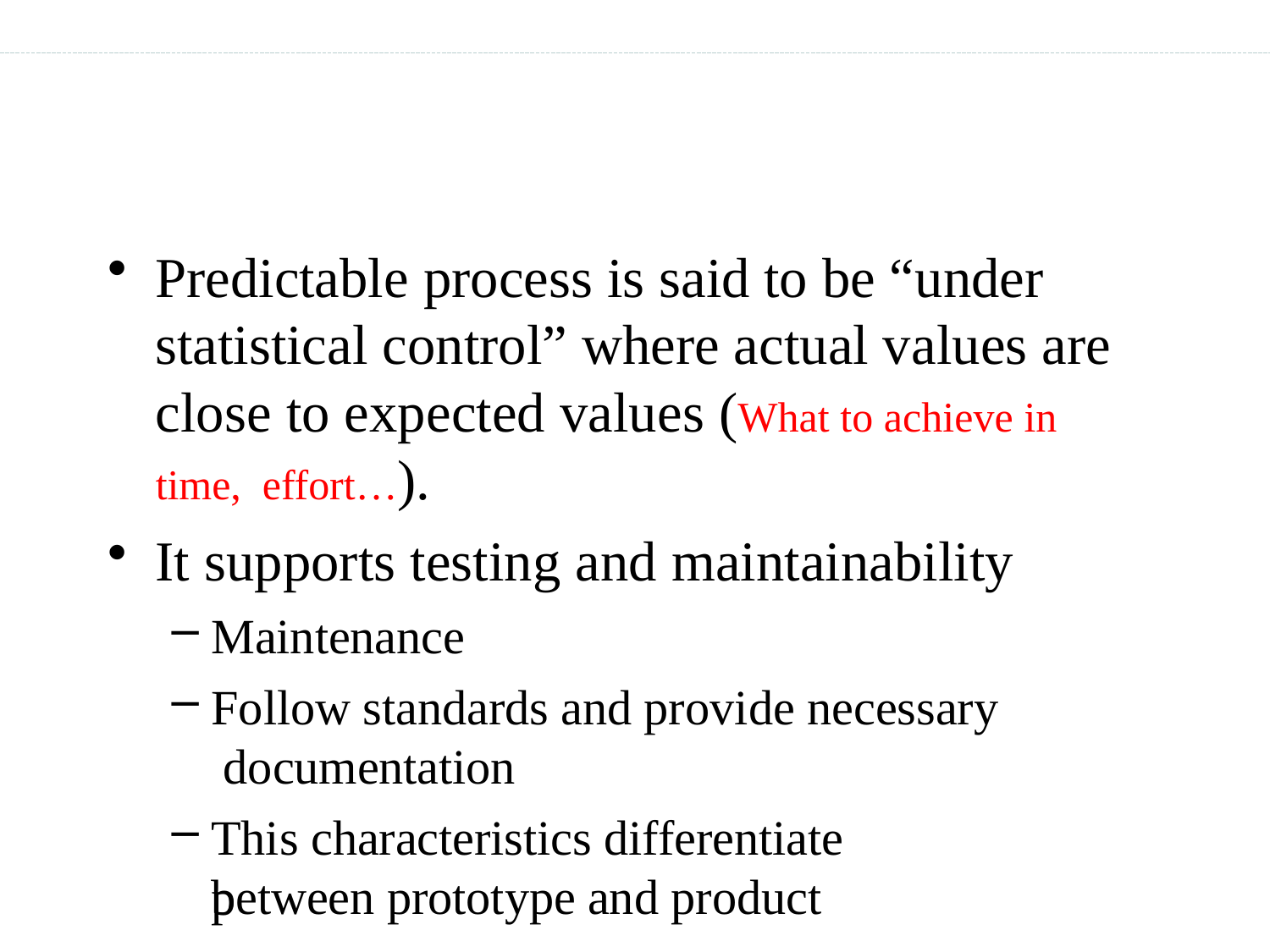

# Characteristics of a Good Process…
Predictable process is said to be “under  statistical control” where actual values are  close to expected values (What to achieve in time,  effort…).
It supports testing and maintainability
Maintenance
Follow standards and provide necessary  documentation
This characteristics differentiate between prototype and product
p